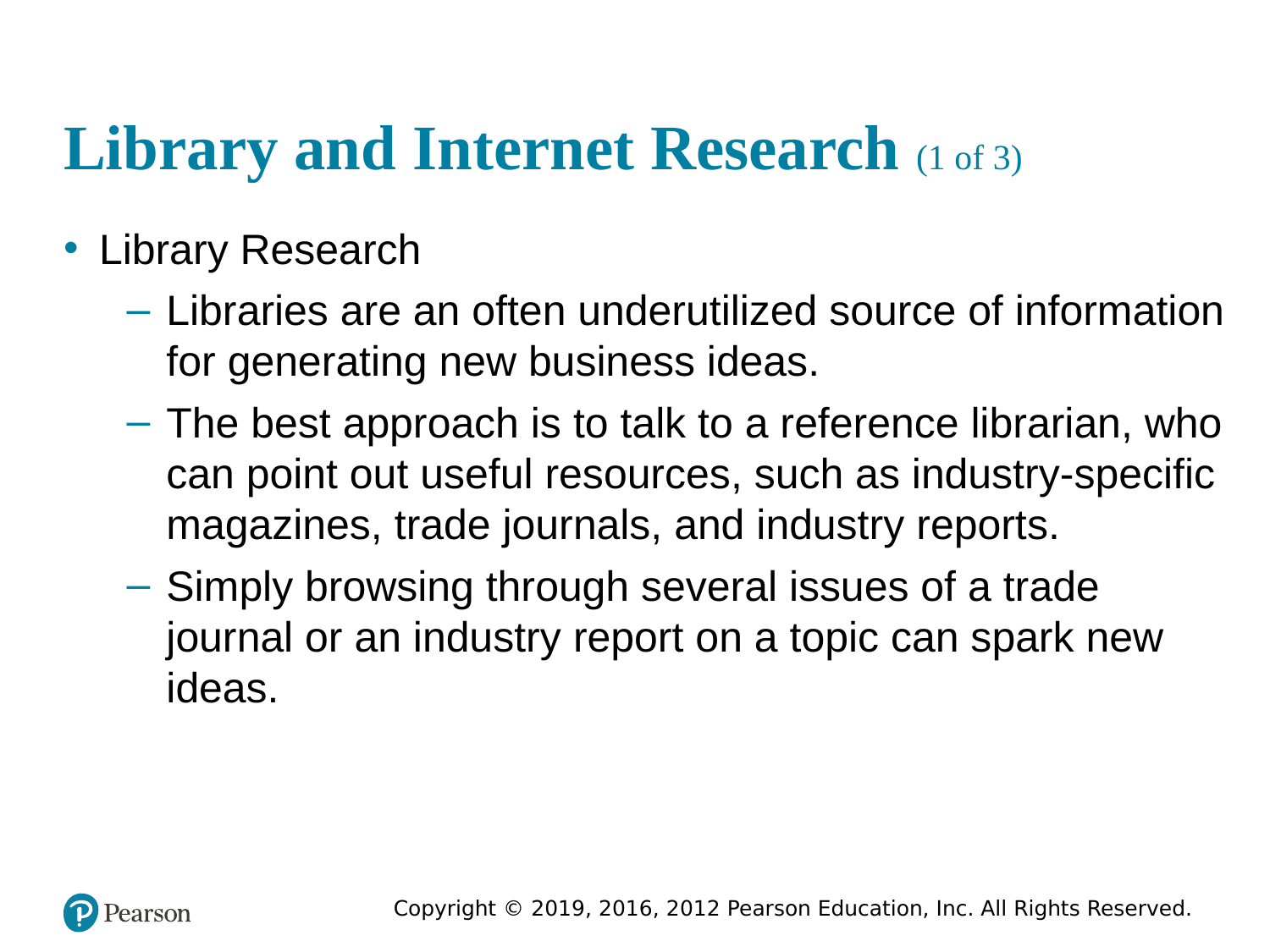

# Library and Internet Research (1 of 3)
Library Research
Libraries are an often underutilized source of information for generating new business ideas.
The best approach is to talk to a reference librarian, who can point out useful resources, such as industry-specific magazines, trade journals, and industry reports.
Simply browsing through several issues of a trade journal or an industry report on a topic can spark new ideas.